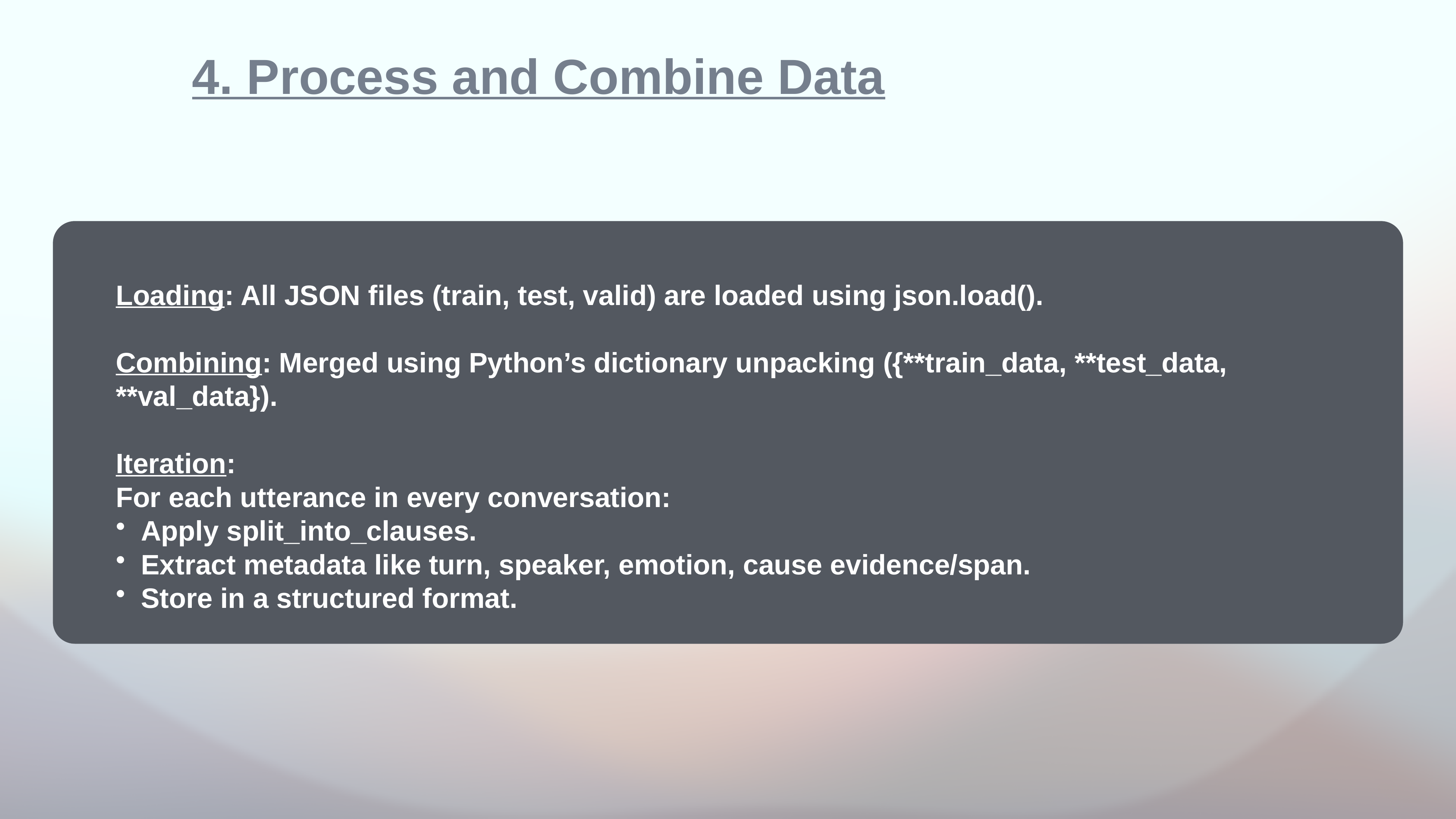

4. Process and Combine Data

Loading: All JSON files (train, test, valid) are loaded using json.load().

Combining: Merged using Python’s dictionary unpacking ({**train_data, **test_data, **val_data}).

Iteration:
For each utterance in every conversation:
Apply split_into_clauses.
Extract metadata like turn, speaker, emotion, cause evidence/span.
Store in a structured format.